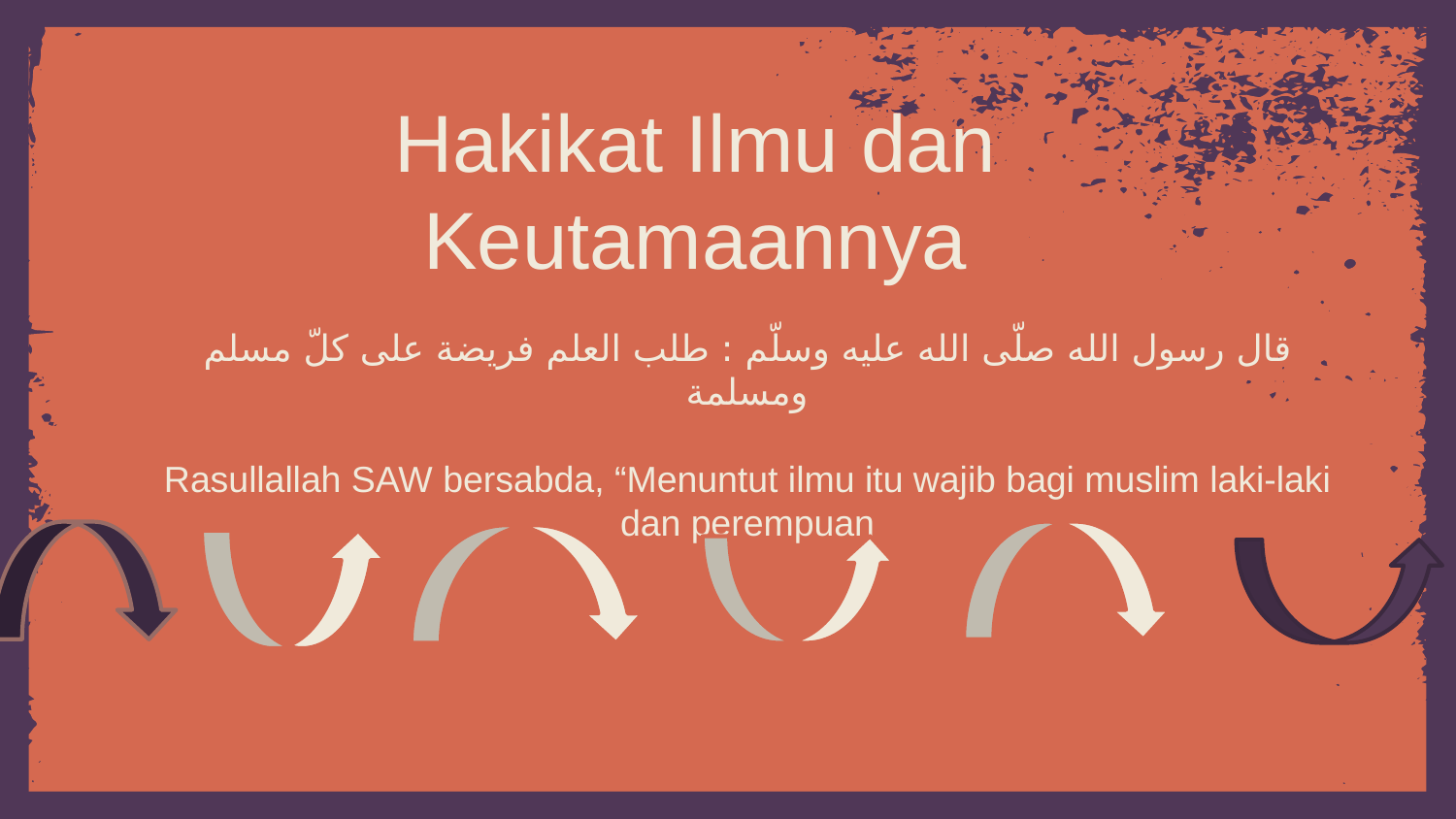

# Hakikat Ilmu dan Keutamaannya
قال رسول الله صلّى الله عليه وسلّم : طلب العلم فريضة على كلّ مسلم ومسلمة
Rasullallah SAW bersabda, “Menuntut ilmu itu wajib bagi muslim laki-laki dan perempuan